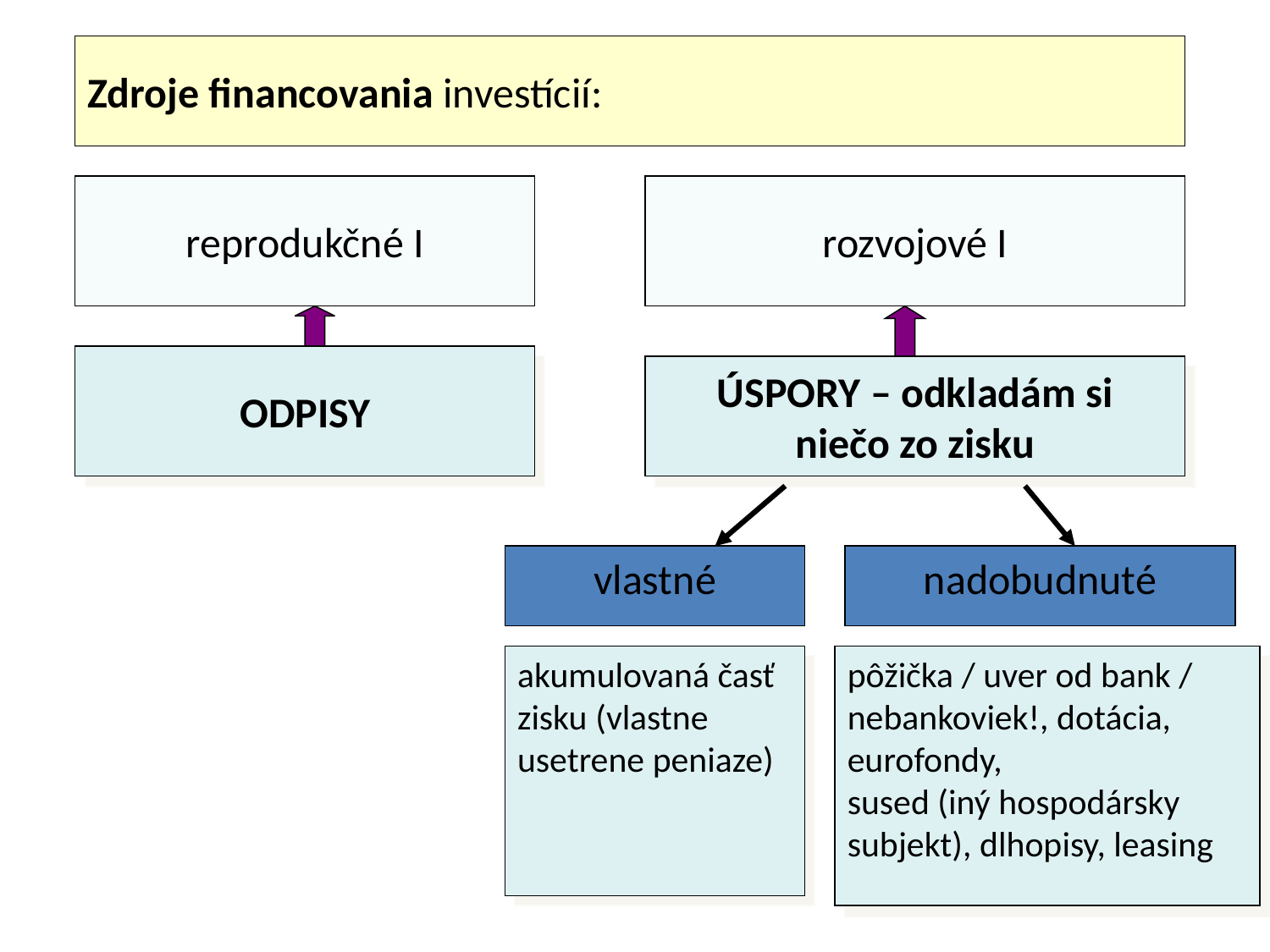

Zdroje financovania investícií:

reprodukčné I
rozvojové I

ODPISY
ÚSPORY – odkladám si
niečo zo zisku

vlastné
nadobudnuté
akumulovaná časť
zisku (vlastne
usetrene peniaze)
pôžička / uver od bank /
nebankoviek!, dotácia,
eurofondy,
sused (iný hospodársky
subjekt), dlhopisy, leasing